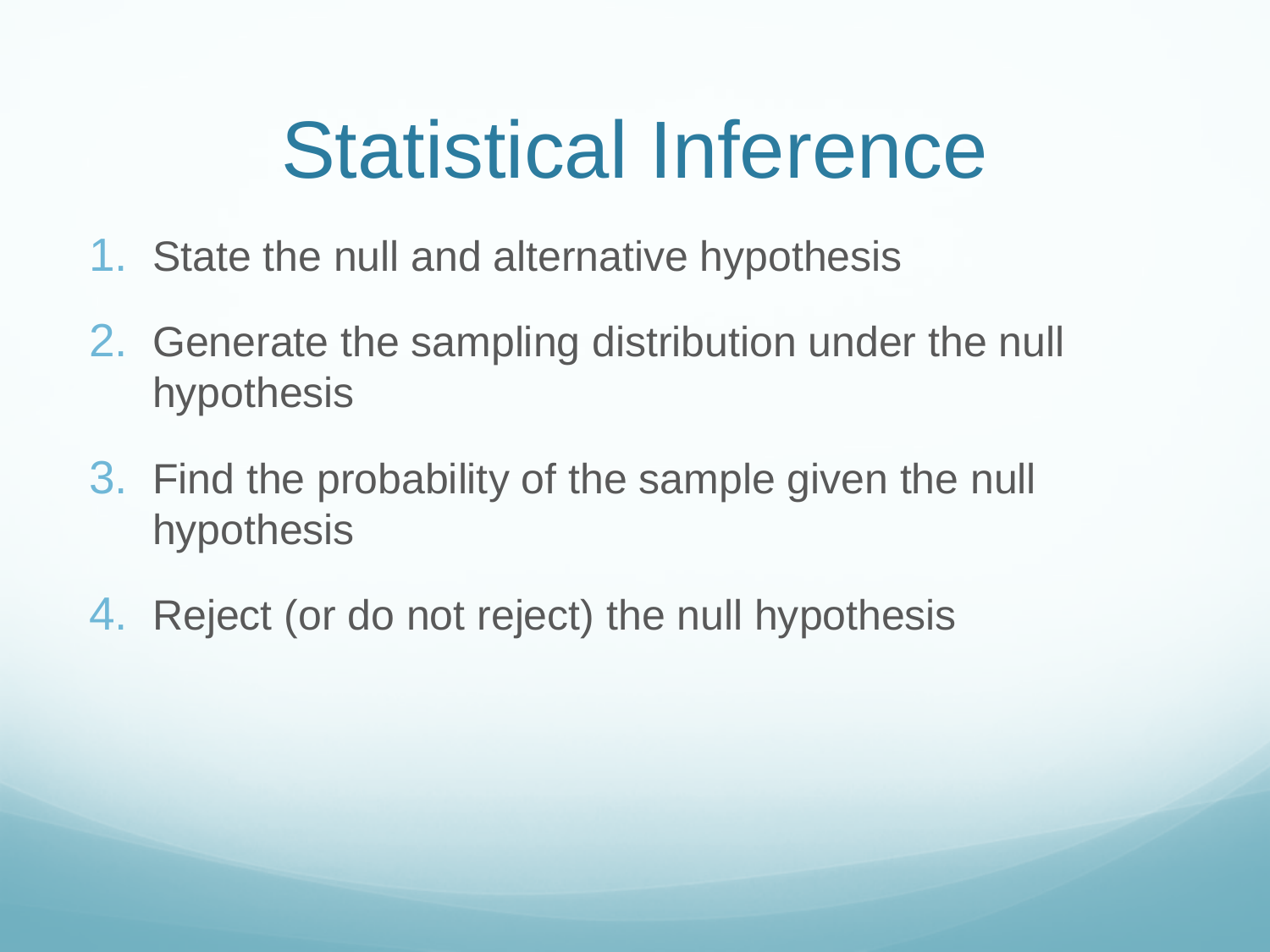

# Statistical Inference
State the null and alternative hypothesis
Generate the sampling distribution under the null hypothesis
Find the probability of the sample given the null hypothesis
Reject (or do not reject) the null hypothesis